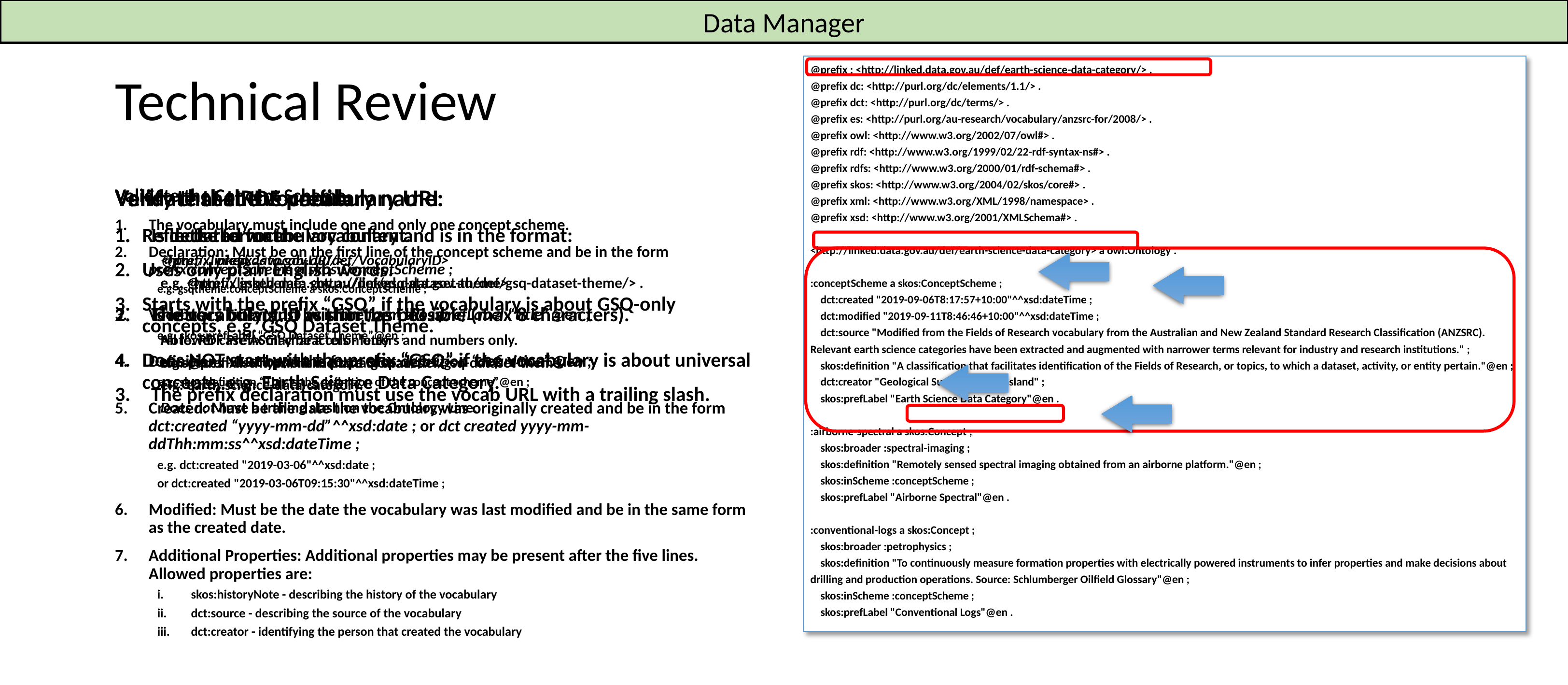

For detailed instruction go to Vocabulary Wiki on GSQ Github
Data Manager
# Technical Review
@prefix : <http://linked.data.gov.au/def/earth-science-data-category/> .
@prefix dc: <http://purl.org/dc/elements/1.1/> .
@prefix dct: <http://purl.org/dc/terms/> .
@prefix es: <http://purl.org/au-research/vocabulary/anzsrc-for/2008/> .
@prefix owl: <http://www.w3.org/2002/07/owl#> .
@prefix rdf: <http://www.w3.org/1999/02/22-rdf-syntax-ns#> .
@prefix rdfs: <http://www.w3.org/2000/01/rdf-schema#> .
@prefix skos: <http://www.w3.org/2004/02/skos/core#> .
@prefix xml: <http://www.w3.org/XML/1998/namespace> .
@prefix xsd: <http://www.w3.org/2001/XMLSchema#> .

<http://linked.data.gov.au/def/earth-science-data-category> a owl:Ontology .

:conceptScheme a skos:ConceptScheme ;
    dct:created "2019-09-06T8:17:57+10:00"^^xsd:dateTime ;
    dct:modified "2019-09-11T8:46:46+10:00"^^xsd:dateTime ;
    dct:source "Modified from the Fields of Research vocabulary from the Australian and New Zealand Standard Research Classification (ANZSRC). Relevant earth science categories have been extracted and augmented with narrower terms relevant for industry and research institutions." ;
    skos:definition "A classification that facilitates identification of the Fields of Research, or topics, to which a dataset, activity, or entity pertain."@en ;
    dct:creator "Geological Survey of Queensland" ;
    skos:prefLabel "Earth Science Data Category"@en .

:airborne-spectral a skos:Concept ;
    skos:broader :spectral-imaging ;
    skos:definition "Remotely sensed spectral imaging obtained from an airborne platform."@en ;
    skos:inScheme :conceptScheme ;
    skos:prefLabel "Airborne Spectral"@en .

:conventional-logs a skos:Concept ;
    skos:broader :petrophysics ;
    skos:definition "To continuously measure formation properties with electrically powered instruments to infer properties and make decisions about drilling and production operations. Source: Schlumberger Oilfield Glossary"@en ;
    skos:inScheme :conceptScheme ;
    skos:prefLabel "Conventional Logs"@en .

Verify that the vocabulary name:
Reflects the vocabulary content.
Uses only plain English words.
Starts with the prefix “GSQ” if the vocabulary is about GSQ-only concepts, e.g. GSQ Dataset Theme.
Does NOT start with the prefix “GSQ” if the vocabulary is about universal concepts, e.g. Earth Science Data Category.
Validate that the vocabulary URI
Is in the format:
<http://linked.data.gov.au/def/VocabularyID>
e.g. <http://linked.data.gov.au/def/gsq-dataset-theme>
The vocabulary ID within the URI is:
All lower case ASCII characters - letters and numbers only.
No spaces - use hyphens in place of spaces.
e.g. earth-science-data-category.
Does not have a trailing slash on the Ontology Line.
Validate the RDF prefix:
Is declared for the vocabulary and is in the format:
@prefix  prefix: <vocab-URI/> .
e.g. @prefix gsqtheme: <http://linked.data.gov.au/def/gsq-dataset-theme/> .
Is letters only and as short as possible (max 8 characters).
Note: RDF Prefix may be a colon only
e.g. @prefix : <http://linked.data.gov.au/def/gsq-dataset-theme/> .
The prefix declaration must use the vocab URL with a trailing slash.
Validate the Concept Scheme
The vocabulary must include one and only one concept scheme.
Declaration: Must be on the first line of the concept scheme and be in the form prefix:conceptScheme a skos:ConceptScheme ;
e.g. gsqtheme:conceptScheme a skos:ConceptScheme ;
Vocabulary Title: Must be in the form skos:prefLabel “title”@en ;
e.g. skos:prefLabel “GSQ Dataset Theme”@en ;
Definition: Must be in the form skos:definition “definition”@en ;
e.g. skos:definition “This is the definition of the concept scheme”@en ;
Created: Must be the date the vocabulary was originally created and be in the form dct:created “yyyy-mm-dd”^^xsd:date ; or dct created yyyy-mm-ddThh:mm:ss^^xsd:dateTime ;
e.g. dct:created "2019-03-06"^^xsd:date ;
or dct:created "2019-03-06T09:15:30"^^xsd:dateTime ;
Modified: Must be the date the vocabulary was last modified and be in the same form as the created date.
Additional Properties: Additional properties may be present after the five lines. Allowed properties are:
skos:historyNote - describing the history of the vocabulary
dct:source - describing the source of the vocabulary
dct:creator - identifying the person that created the vocabulary